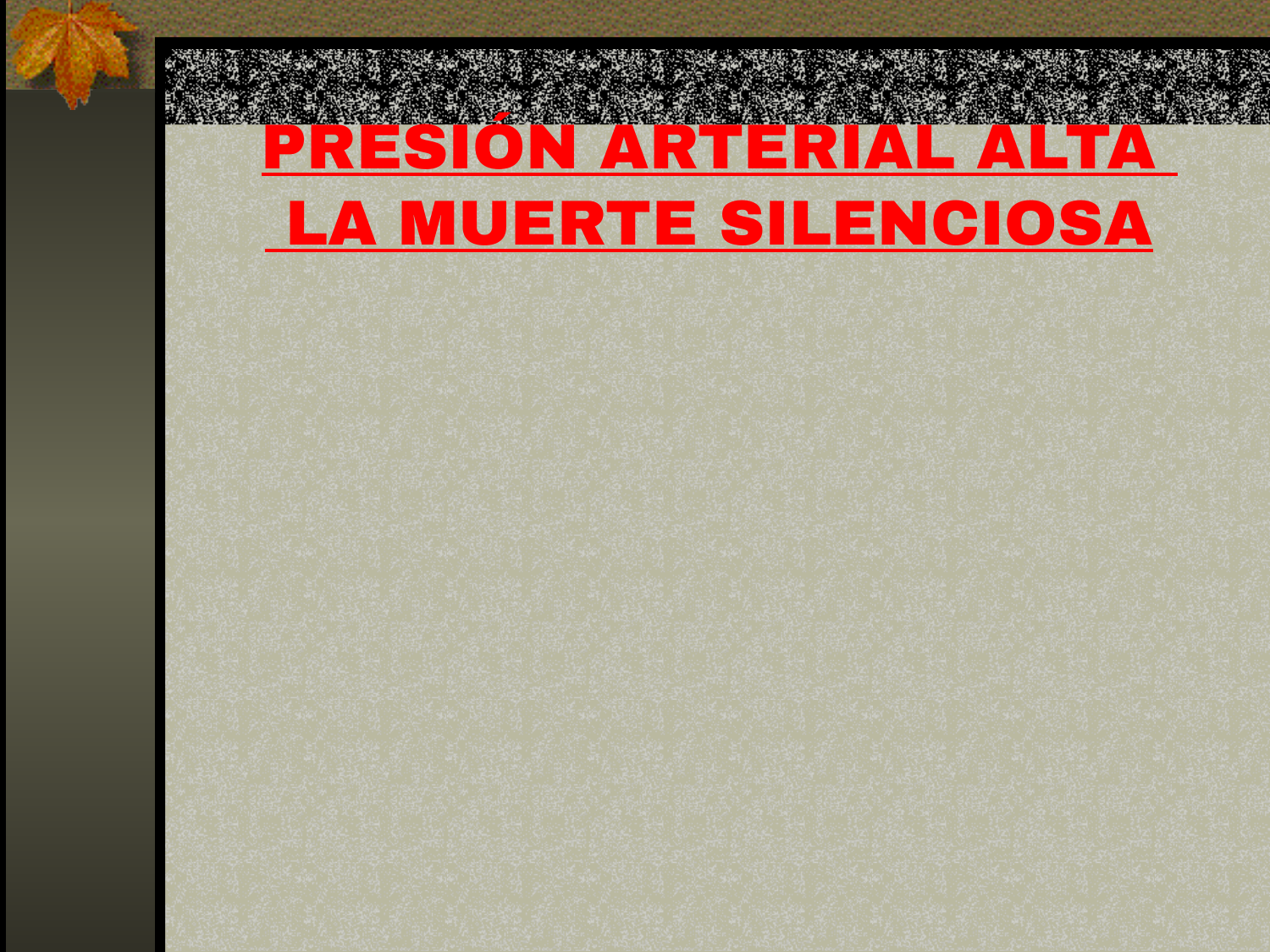

PRESIÓN ARTERIAL ALTA
 LA MUERTE SILENCIOSA
#